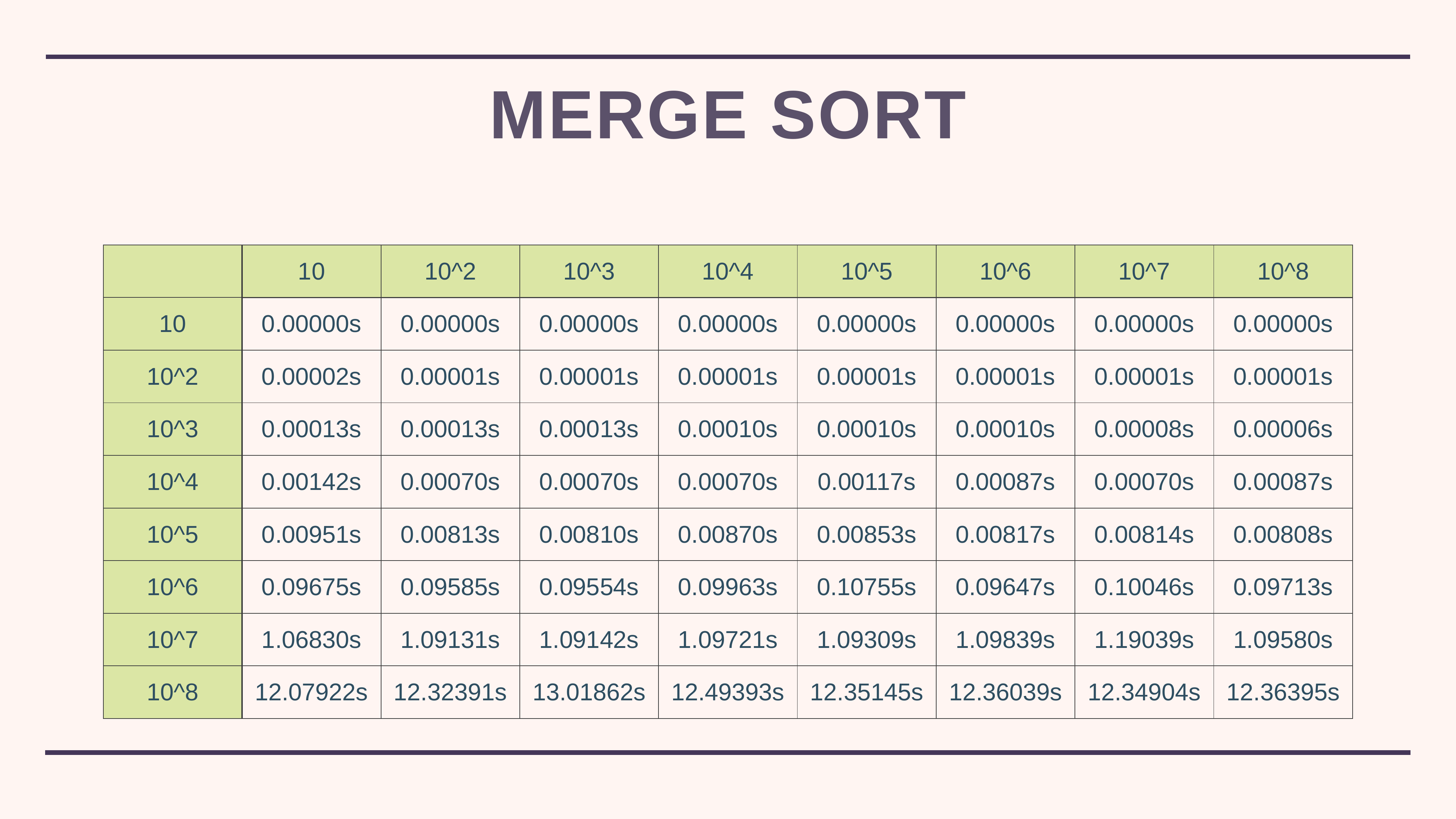

# merge sort
|  | 10 | 10^2 | 10^3 | 10^4 | 10^5 | 10^6 | 10^7 | 10^8 |
| --- | --- | --- | --- | --- | --- | --- | --- | --- |
| 10 | 0.00000s | 0.00000s | 0.00000s | 0.00000s | 0.00000s | 0.00000s | 0.00000s | 0.00000s |
| 10^2 | 0.00002s | 0.00001s | 0.00001s | 0.00001s | 0.00001s | 0.00001s | 0.00001s | 0.00001s |
| 10^3 | 0.00013s | 0.00013s | 0.00013s | 0.00010s | 0.00010s | 0.00010s | 0.00008s | 0.00006s |
| 10^4 | 0.00142s | 0.00070s | 0.00070s | 0.00070s | 0.00117s | 0.00087s | 0.00070s | 0.00087s |
| 10^5 | 0.00951s | 0.00813s | 0.00810s | 0.00870s | 0.00853s | 0.00817s | 0.00814s | 0.00808s |
| 10^6 | 0.09675s | 0.09585s | 0.09554s | 0.09963s | 0.10755s | 0.09647s | 0.10046s | 0.09713s |
| 10^7 | 1.06830s | 1.09131s | 1.09142s | 1.09721s | 1.09309s | 1.09839s | 1.19039s | 1.09580s |
| 10^8 | 12.07922s | 12.32391s | 13.01862s | 12.49393s | 12.35145s | 12.36039s | 12.34904s | 12.36395s |